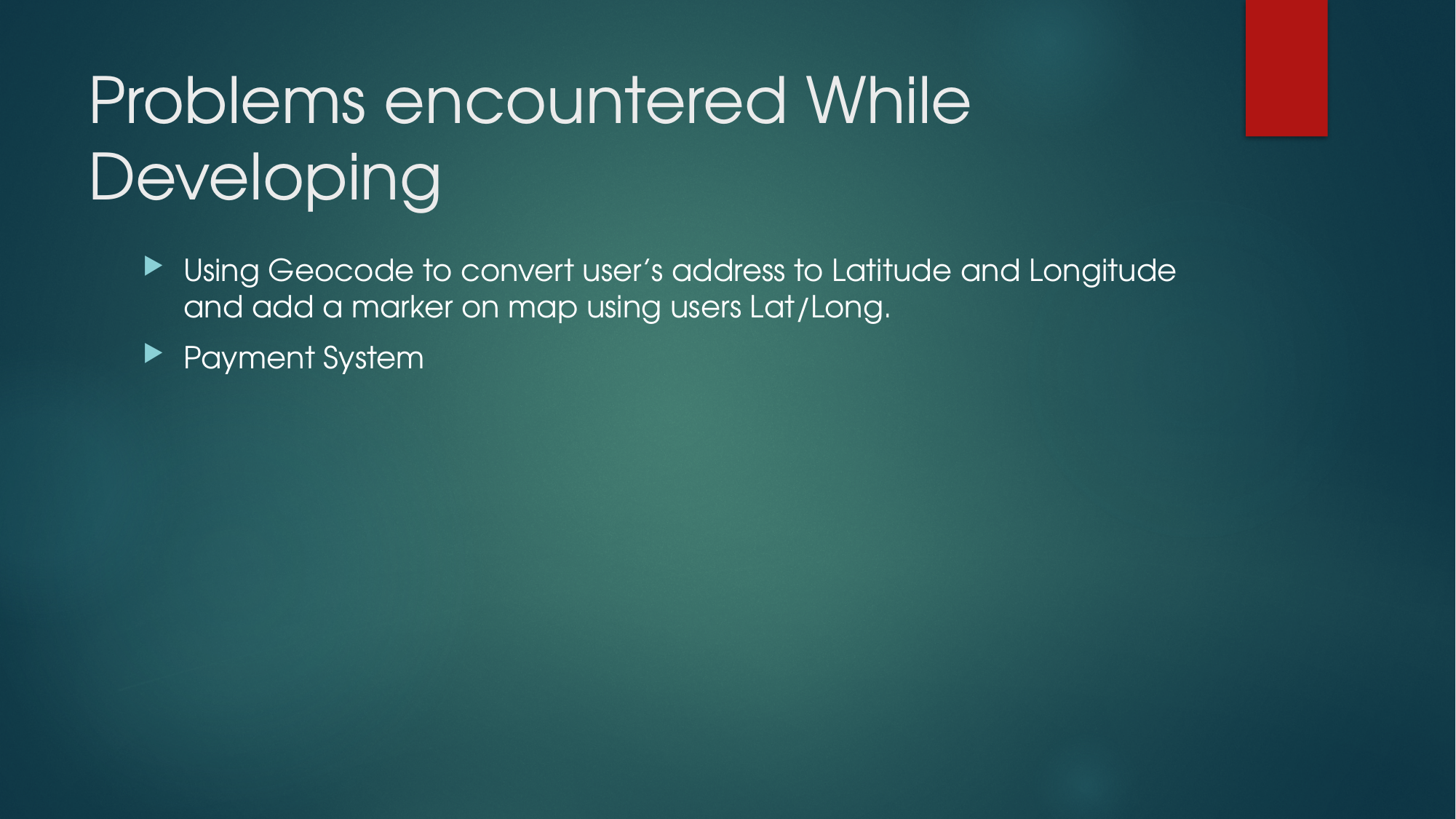

# Problems encountered While Developing
Using Geocode to convert user’s address to Latitude and Longitude and add a marker on map using users Lat/Long.
Payment System